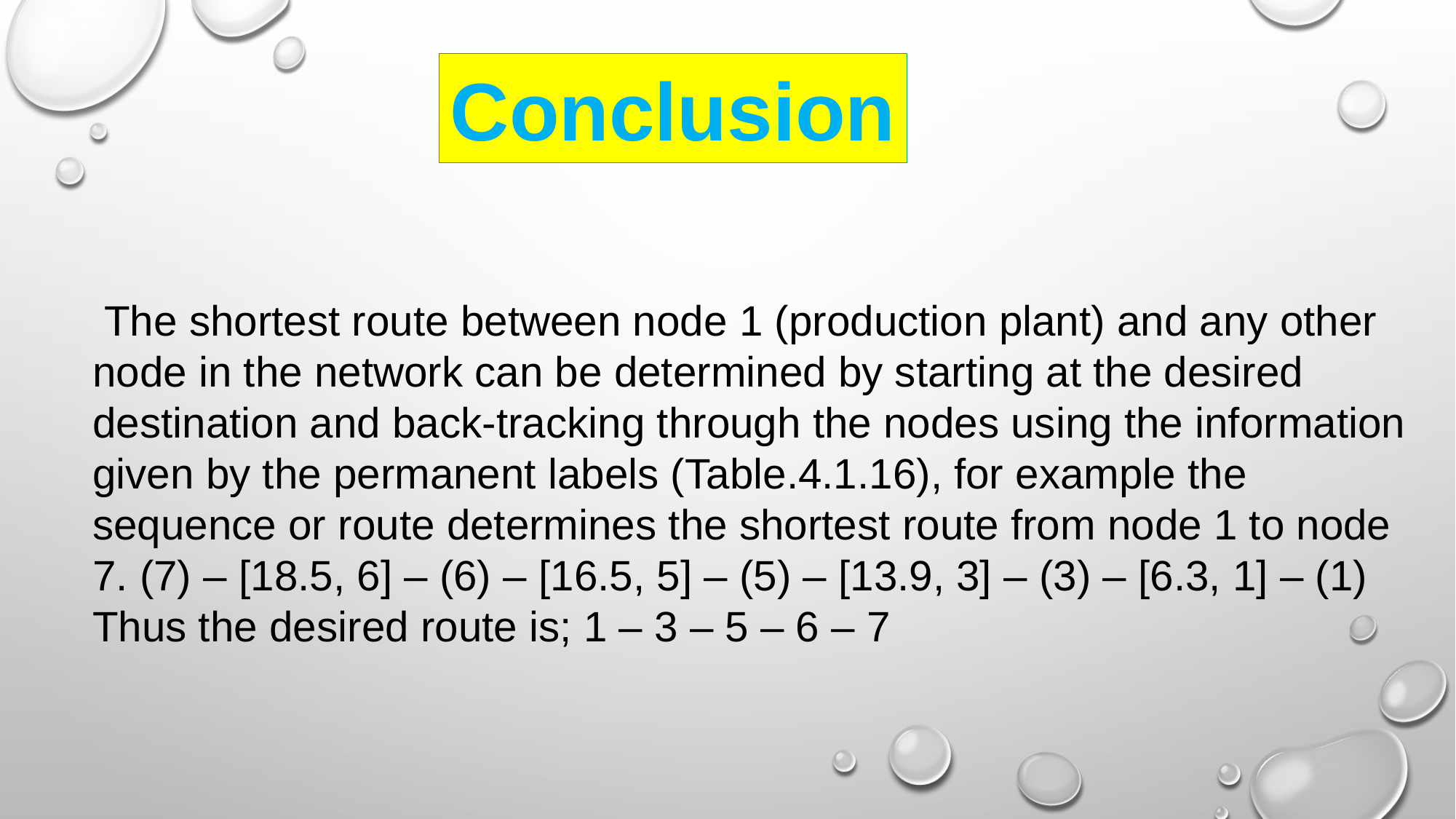

Conclusion
 The shortest route between node 1 (production plant) and any other node in the network can be determined by starting at the desired destination and back-tracking through the nodes using the information given by the permanent labels (Table.4.1.16), for example the sequence or route determines the shortest route from node 1 to node 7. (7) – [18.5, 6] – (6) – [16.5, 5] – (5) – [13.9, 3] – (3) – [6.3, 1] – (1) Thus the desired route is; 1 – 3 – 5 – 6 – 7